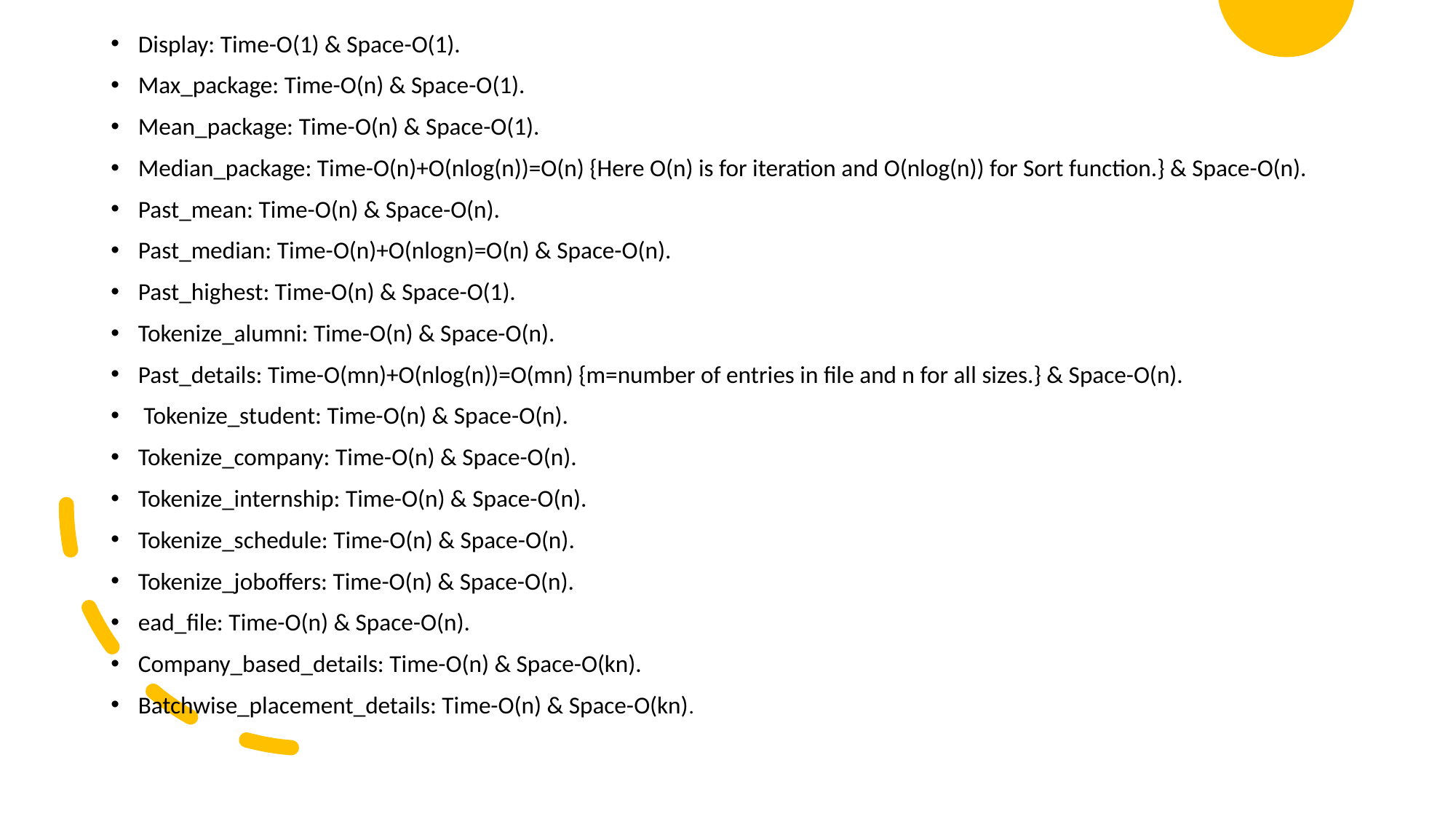

Display: Time-O(1) & Space-O(1).
Max_package: Time-O(n) & Space-O(1).
Mean_package: Time-O(n) & Space-O(1).
Median_package: Time-O(n)+O(nlog(n))=O(n) {Here O(n) is for iteration and O(nlog(n)) for Sort function.} & Space-O(n).
Past_mean: Time-O(n) & Space-O(n).
Past_median: Time-O(n)+O(nlogn)=O(n) & Space-O(n).
Past_highest: Time-O(n) & Space-O(1).
Tokenize_alumni: Time-O(n) & Space-O(n).
Past_details: Time-O(mn)+O(nlog(n))=O(mn) {m=number of entries in file and n for all sizes.} & Space-O(n).
 Tokenize_student: Time-O(n) & Space-O(n).
Tokenize_company: Time-O(n) & Space-O(n).
Tokenize_internship: Time-O(n) & Space-O(n).
Tokenize_schedule: Time-O(n) & Space-O(n).
Tokenize_joboffers: Time-O(n) & Space-O(n).
ead_file: Time-O(n) & Space-O(n).
Company_based_details: Time-O(n) & Space-O(kn).
Batchwise_placement_details: Time-O(n) & Space-O(kn).